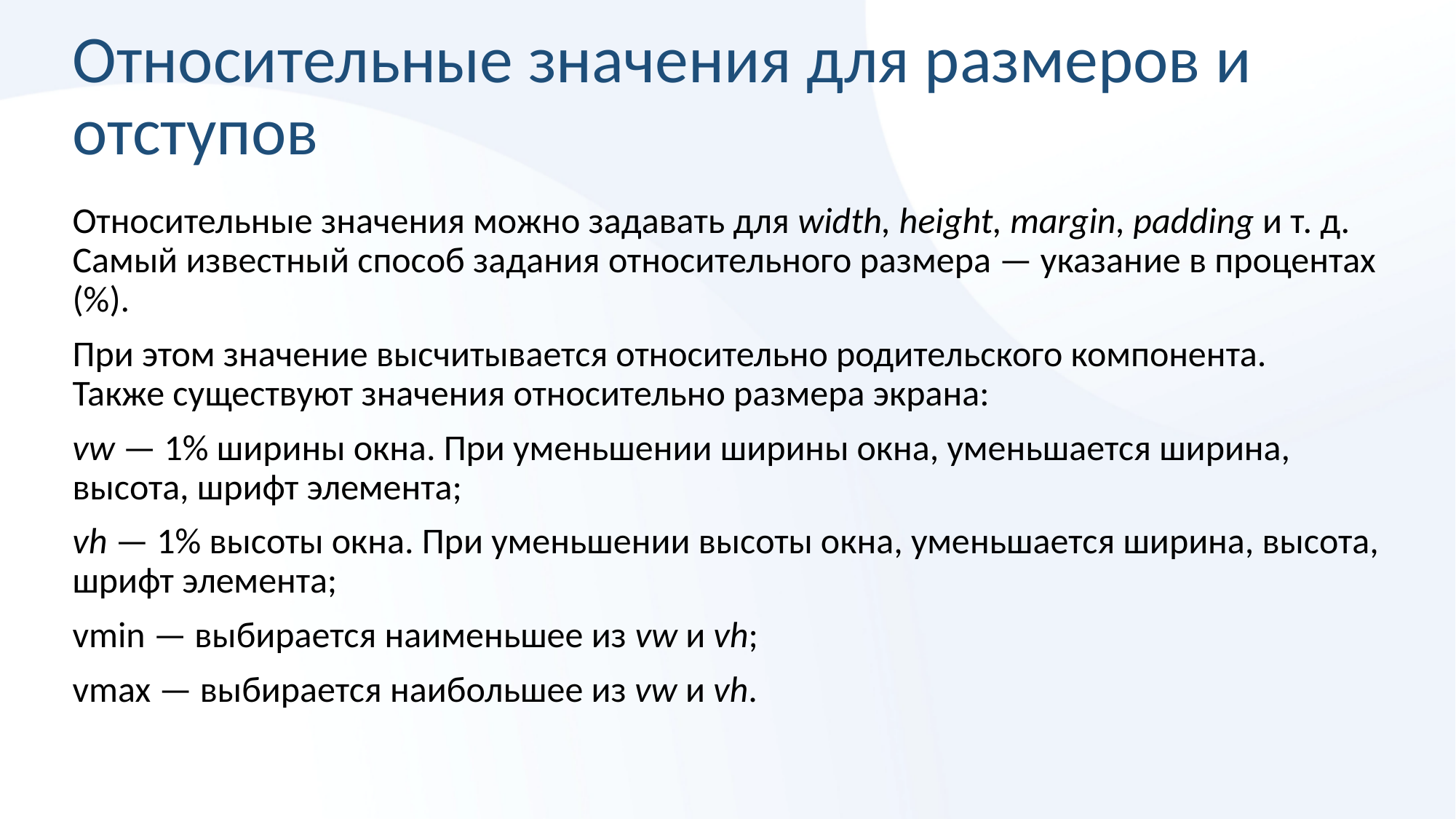

# Относительные значения для размеров и отступов
Относительные значения можно задавать для width, height, margin, padding и т. д. Самый известный способ задания относительного размера — указание в процентах (%).
При этом значение высчитывается относительно родительского компонента.
Также существуют значения относительно размера экрана:
vw — 1% ширины окна. При уменьшении ширины окна, уменьшается ширина, высота, шрифт элемента;
vh — 1% высоты окна. При уменьшении высоты окна, уменьшается ширина, высота, шрифт элемента;
vmin — выбирается наименьшее из vw и vh;
vmax — выбирается наибольшее из vw и vh.